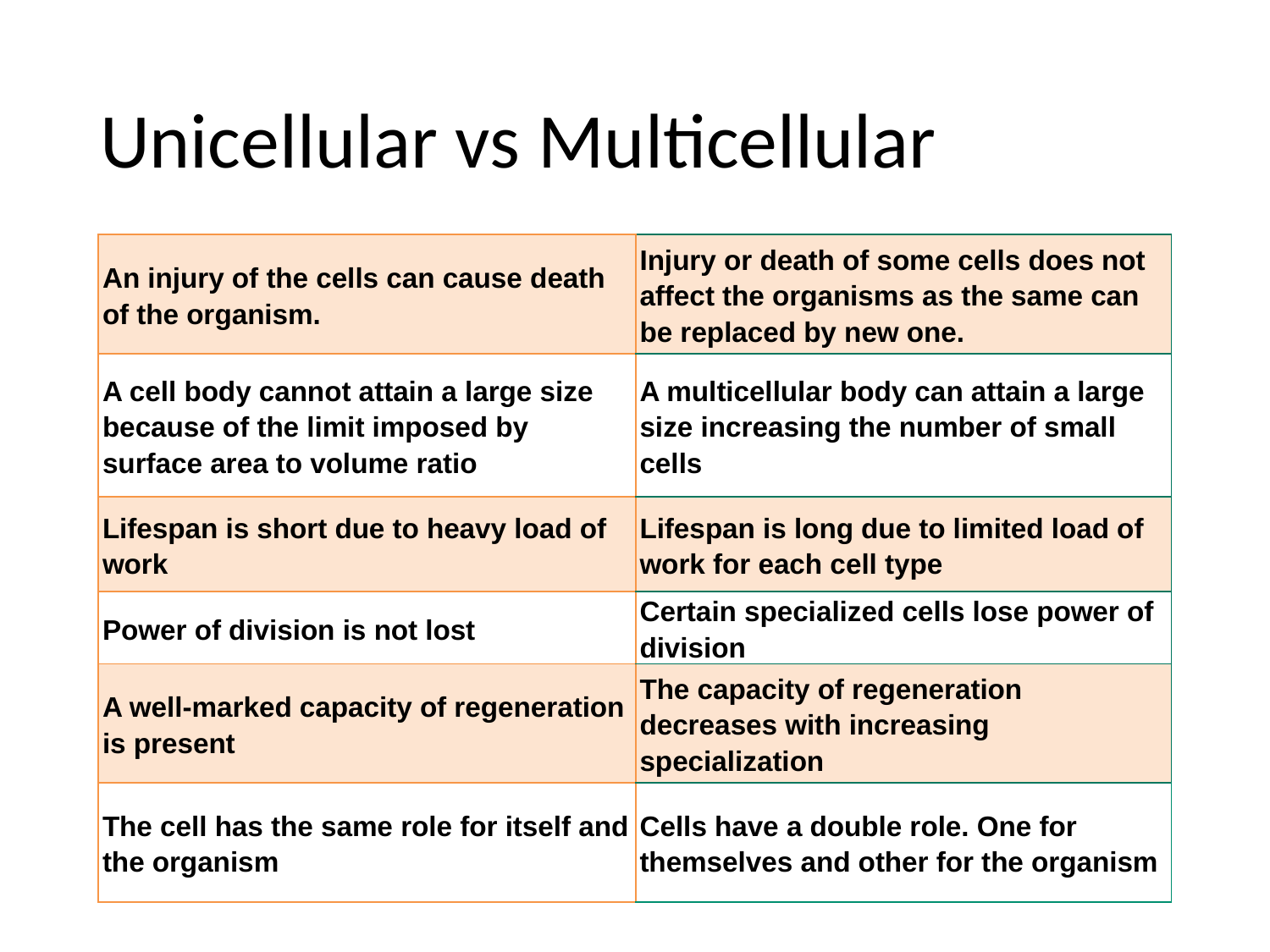

# Unicellular vs Multicellular
| An injury of the cells can cause death of the organism. | Injury or death of some cells does not affect the organisms as the same can be replaced by new one. |
| --- | --- |
| A cell body cannot attain a large size because of the limit imposed by surface area to volume ratio | A multicellular body can attain a large size increasing the number of small cells |
| Lifespan is short due to heavy load of work | Lifespan is long due to limited load of work for each cell type |
| Power of division is not lost | Certain specialized cells lose power of division |
| A well-marked capacity of regeneration is present | The capacity of regeneration decreases with increasing specialization |
| The cell has the same role for itself and the organism | Cells have a double role. One for themselves and other for the organism |